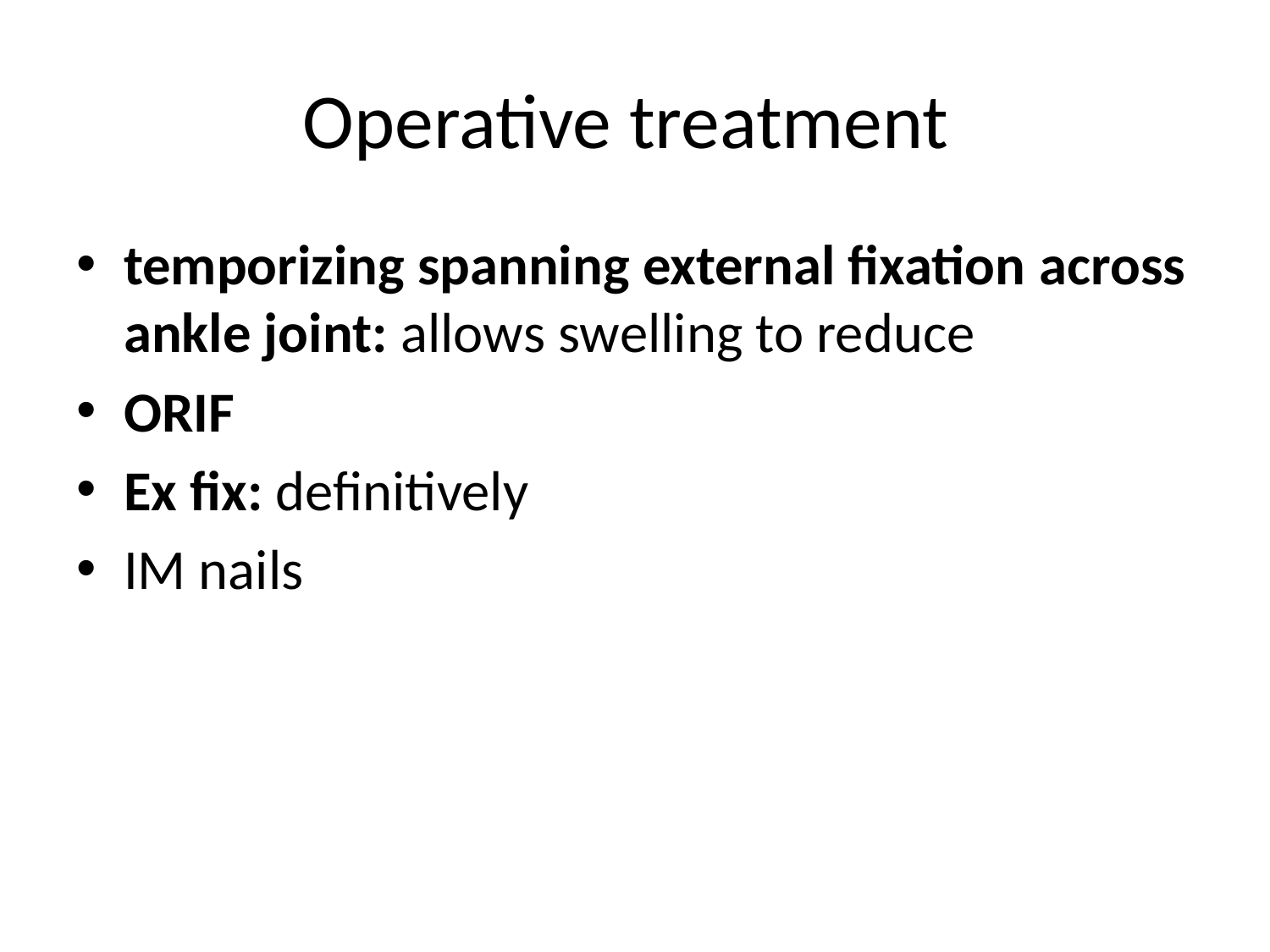

# Operative treatment
temporizing spanning external fixation across ankle joint: allows swelling to reduce
ORIF
Ex fix: definitively
IM nails